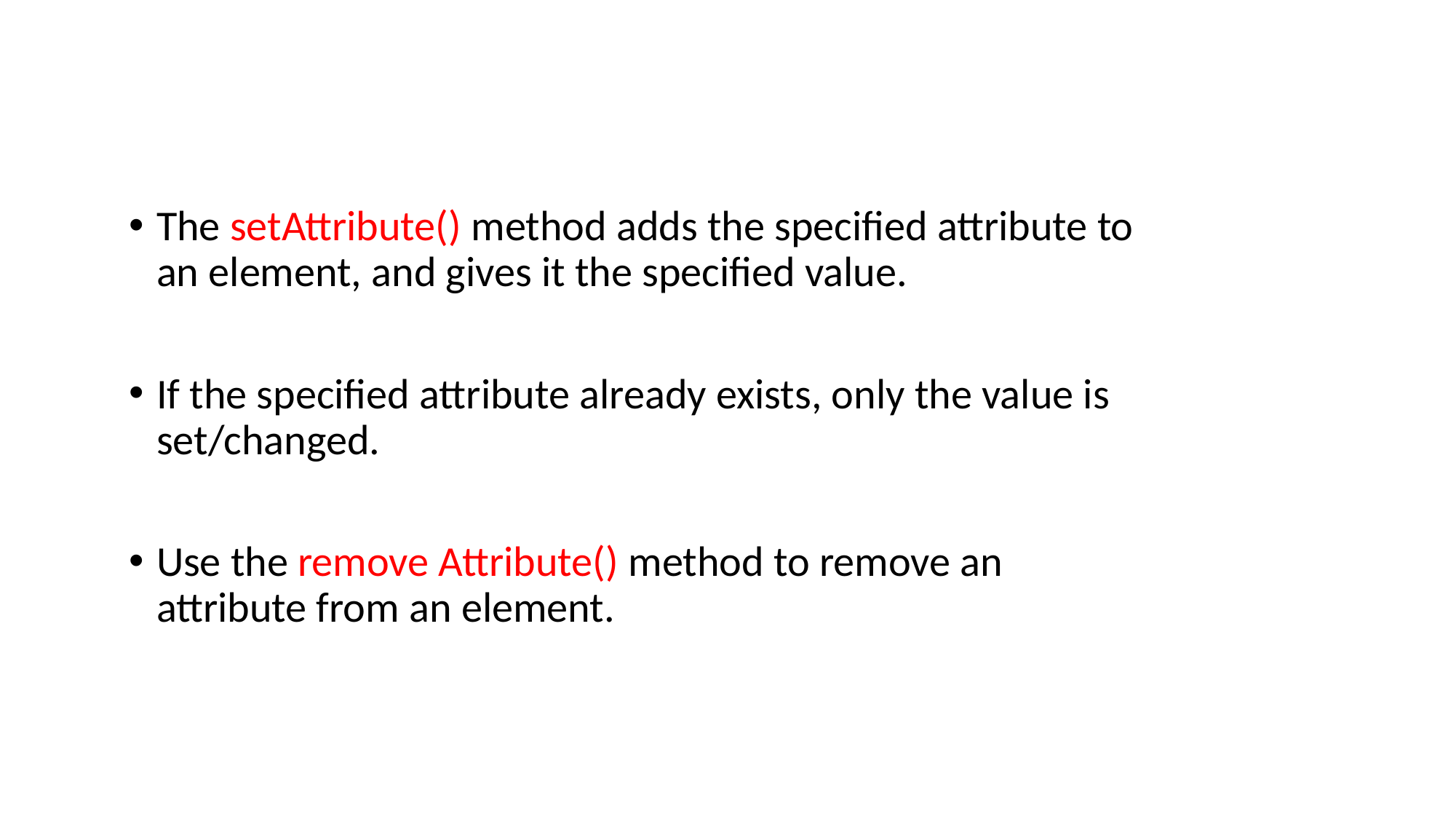

#
The setAttribute() method adds the specified attribute to an element, and gives it the specified value.

If the specified attribute already exists, only the value is set/changed.

Use the remove Attribute() method to remove an attribute from an element.